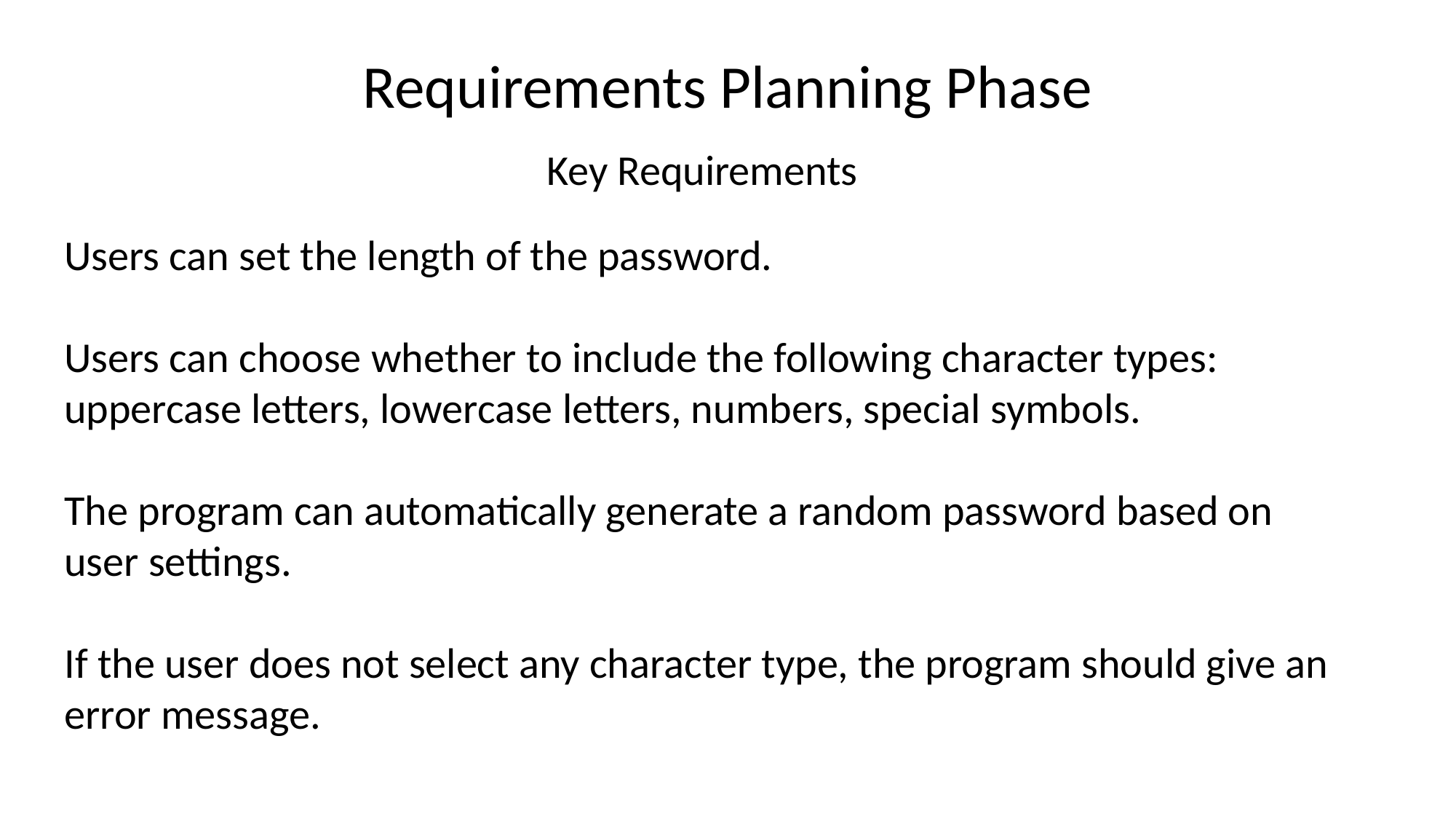

Requirements Planning Phase
Key Requirements
Users can set the length of the password.

Users can choose whether to include the following character types: uppercase letters, lowercase letters, numbers, special symbols.

The program can automatically generate a random password based on user settings.

If the user does not select any character type, the program should give an error message.